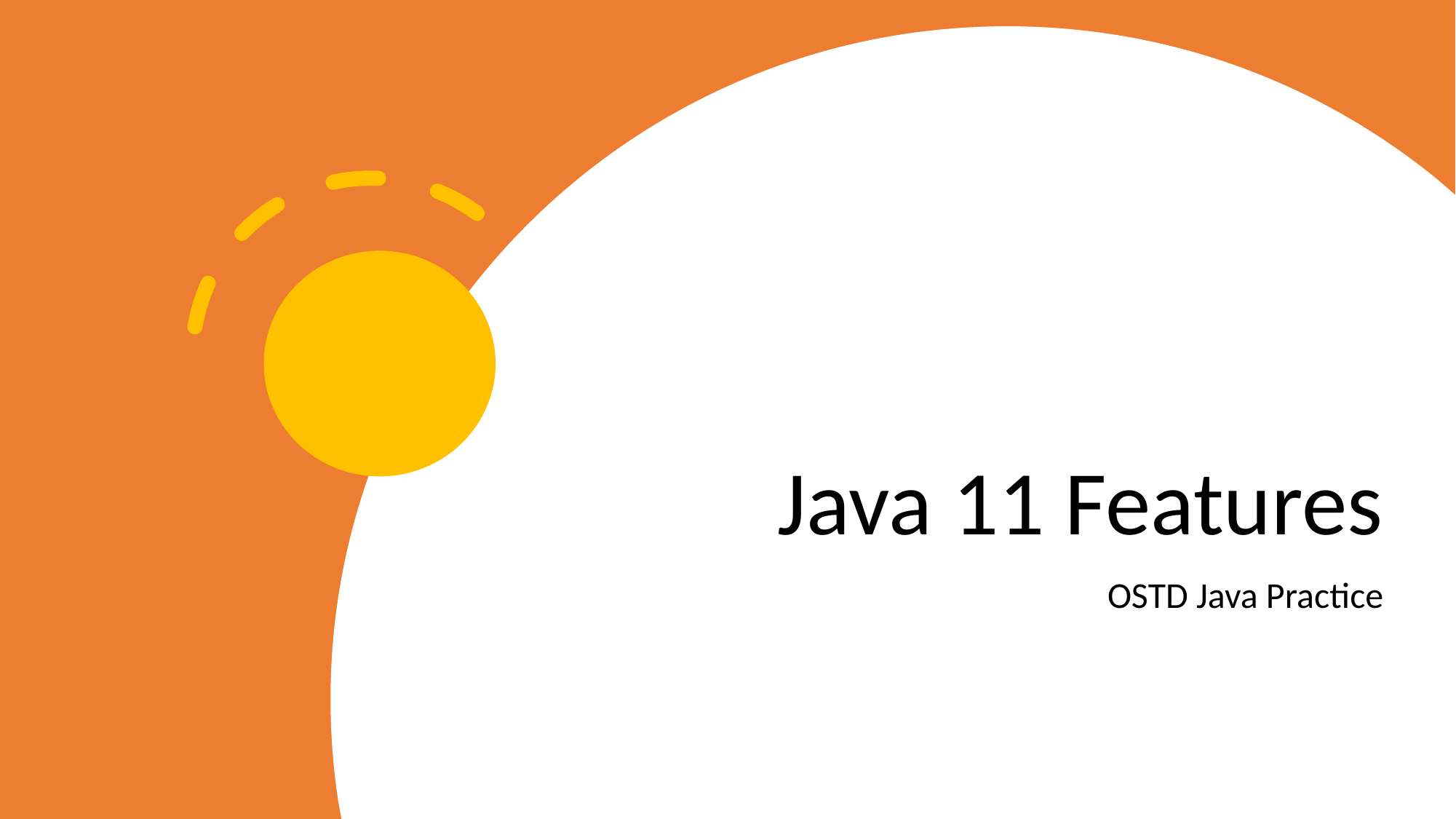

# Java 11 Features

OSTD Java Practice